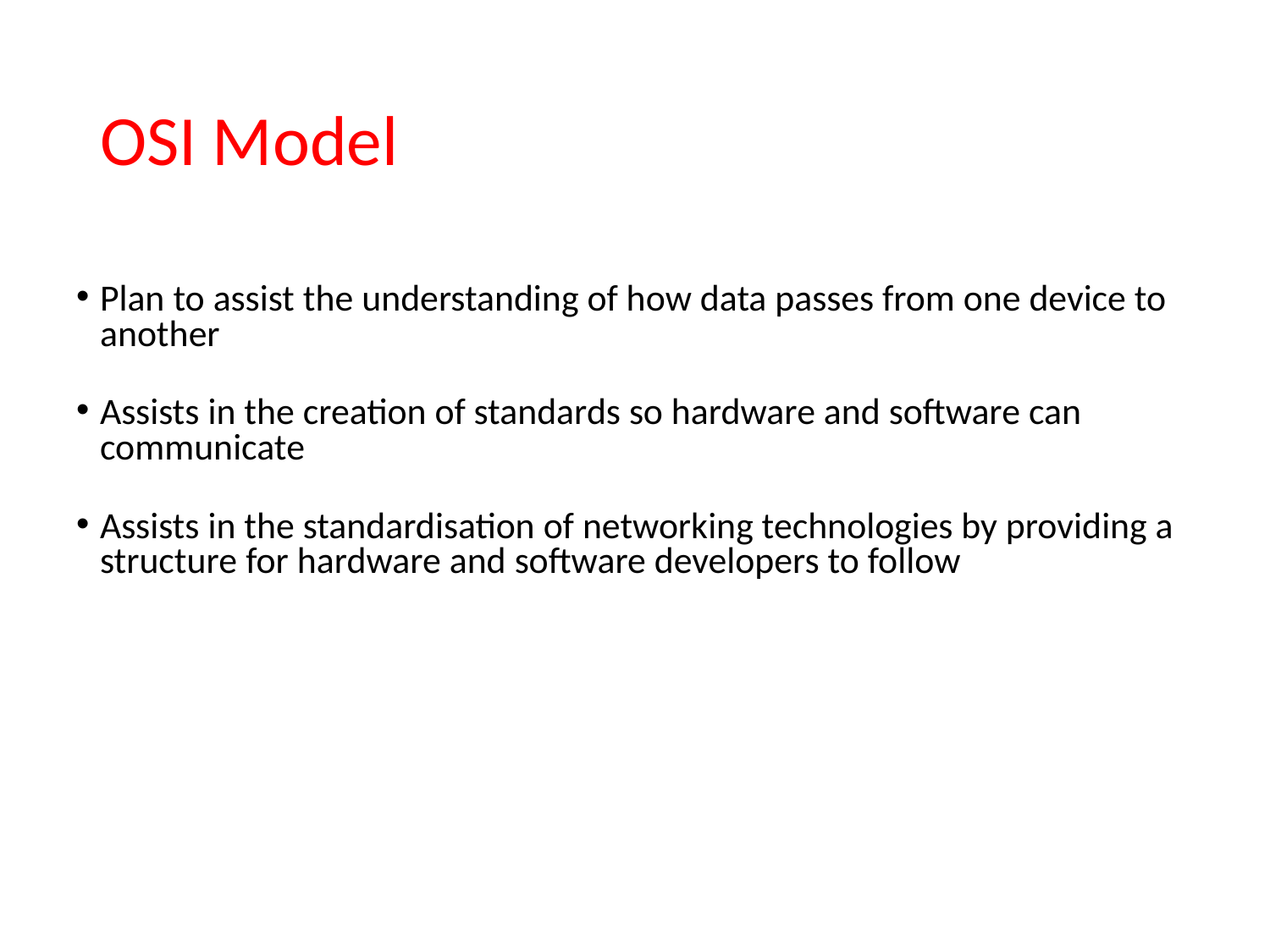

# OSI Model
Plan to assist the understanding of how data passes from one device to another

Assists in the creation of standards so hardware and software can communicate

Assists in the standardisation of networking technologies by providing a structure for hardware and software developers to follow